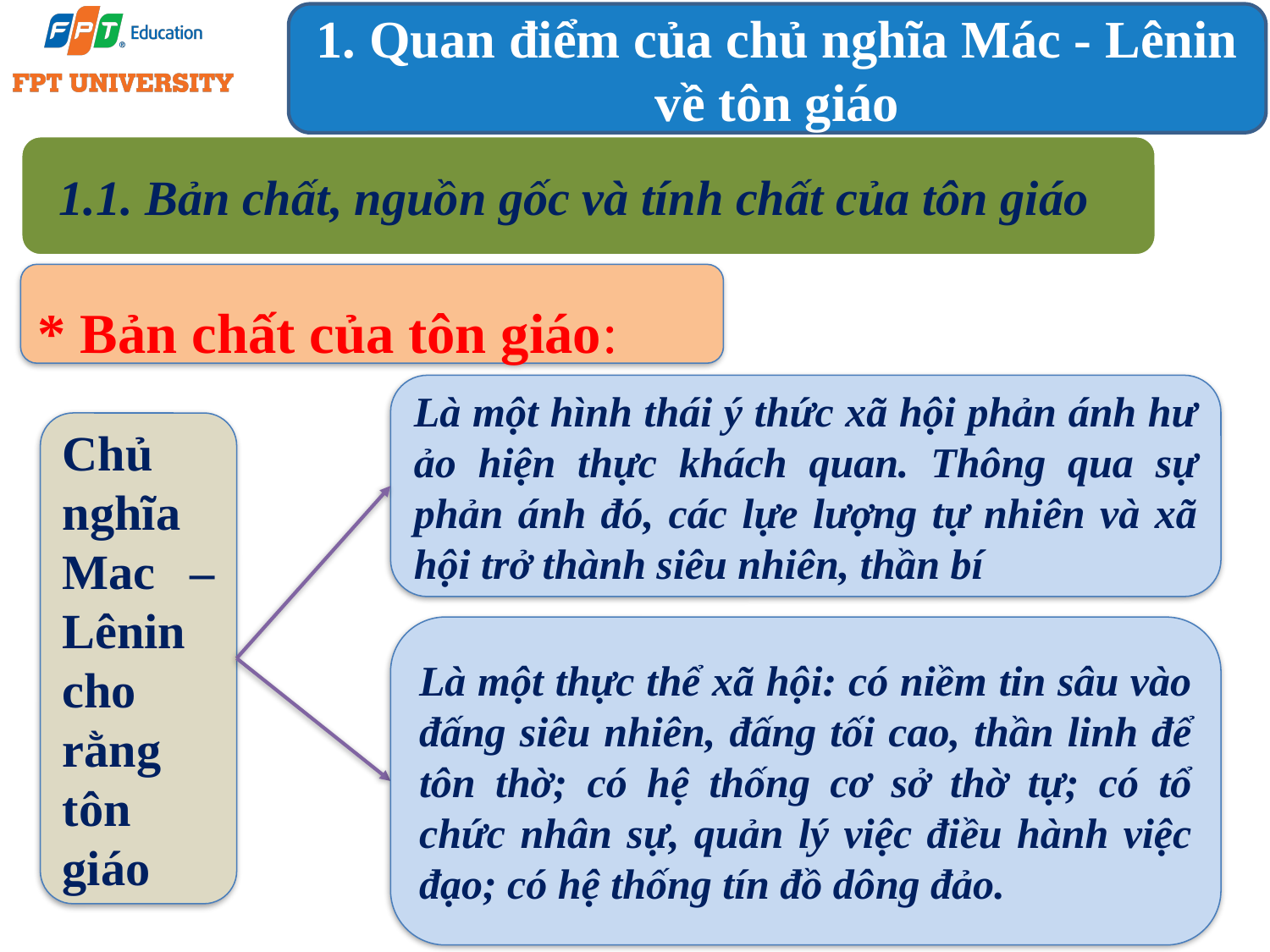

1. Quan điểm của chủ nghĩa Mác - Lênin về tôn giáo

1.1. Bản chất, nguồn gốc và tính chất của tôn giáo
* Bản chất của tôn giáo:
Là một hình thái ý thức xã hội phản ánh hư ảo hiện thực khách quan. Thông qua sự phản ánh đó, các lựe lượng tự nhiên và xã hội trở thành siêu nhiên, thần bí
Chủ nghĩa Mac – Lênin cho rằng tôn giáo
Là một thực thể xã hội: có niềm tin sâu vào đấng siêu nhiên, đấng tối cao, thần linh để tôn thờ; có hệ thống cơ sở thờ tự; có tổ chức nhân sự, quản lý việc điều hành việc đạo; có hệ thống tín đồ dông đảo.